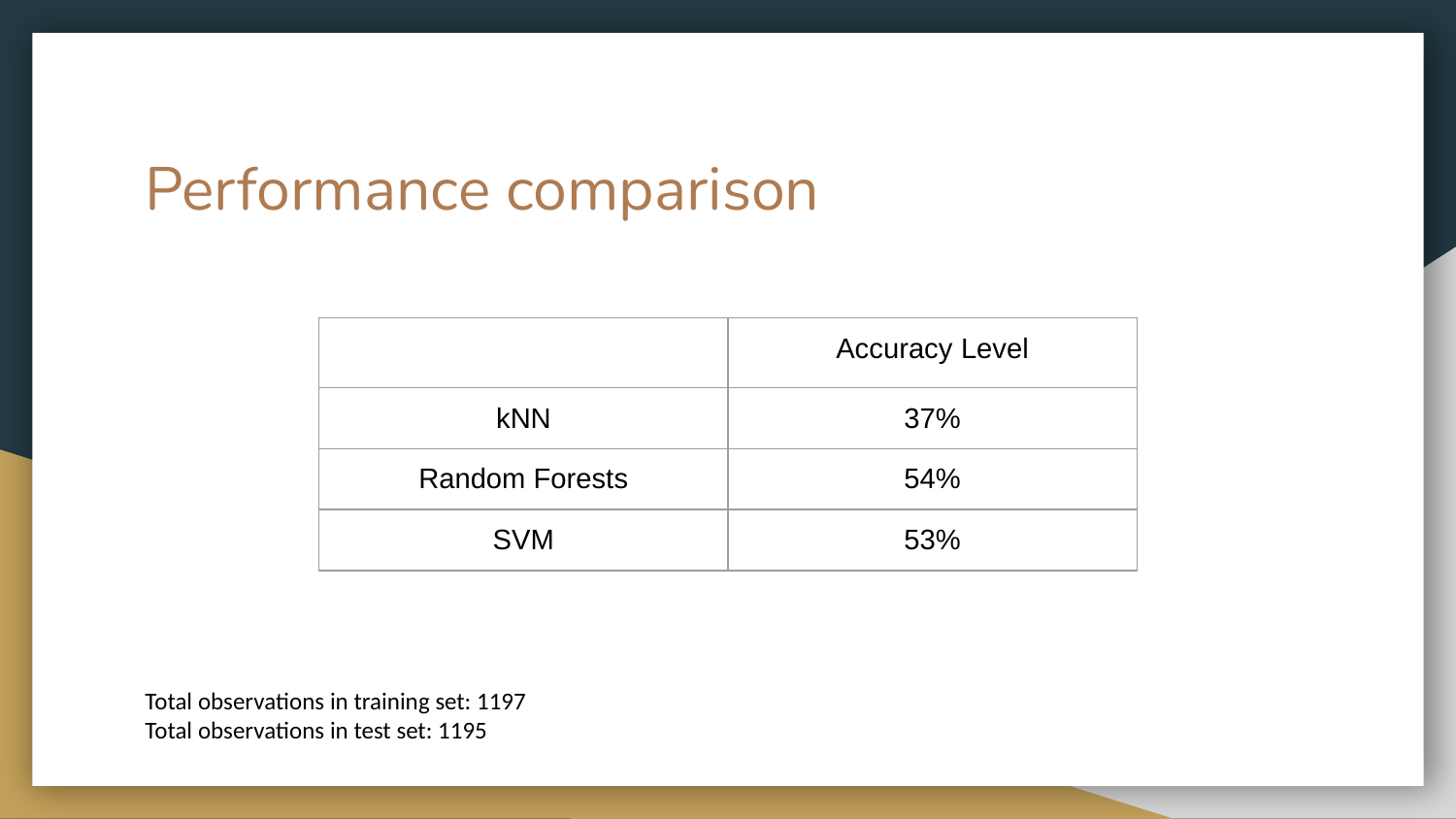

# Performance comparison
|  | Accuracy Level |
| --- | --- |
| kNN | 37% |
| Random Forests | 54% |
| SVM | 53% |
Total observations in training set: 1197
Total observations in test set: 1195